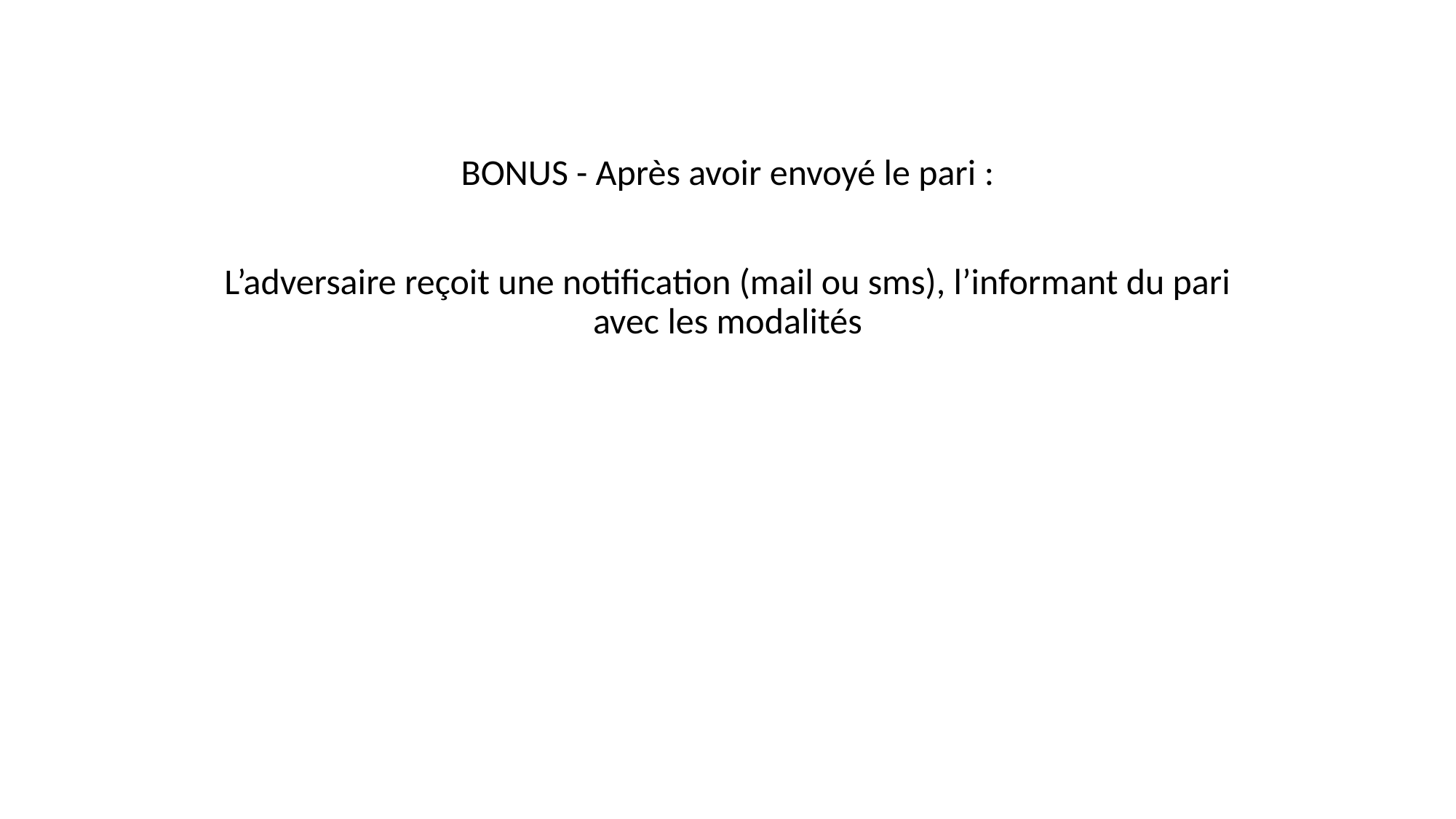

BONUS - Après avoir envoyé le pari :

L’adversaire reçoit une notification (mail ou sms), l’informant du pari avec les modalités